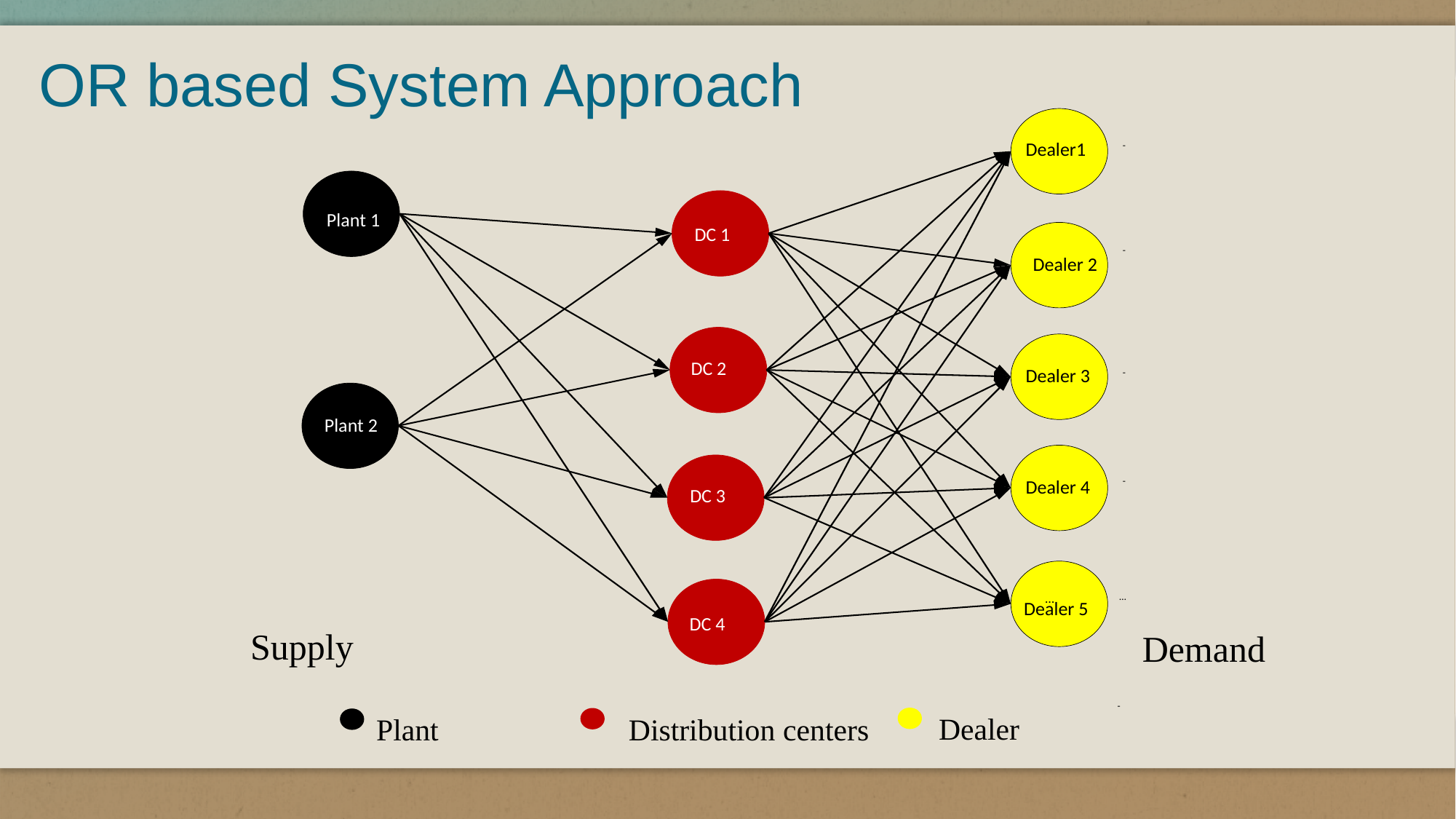

OR based System Approach

Dealer1
-

Plant 1

DC 1

-
Dealer 2

DC 2
Dealer 3
-

Plant 2

Dealer 4
-
DC 3

…
…

DC 4
Supply
Demand

-

Dealer
Plant
Distribution centers

Dealer 5